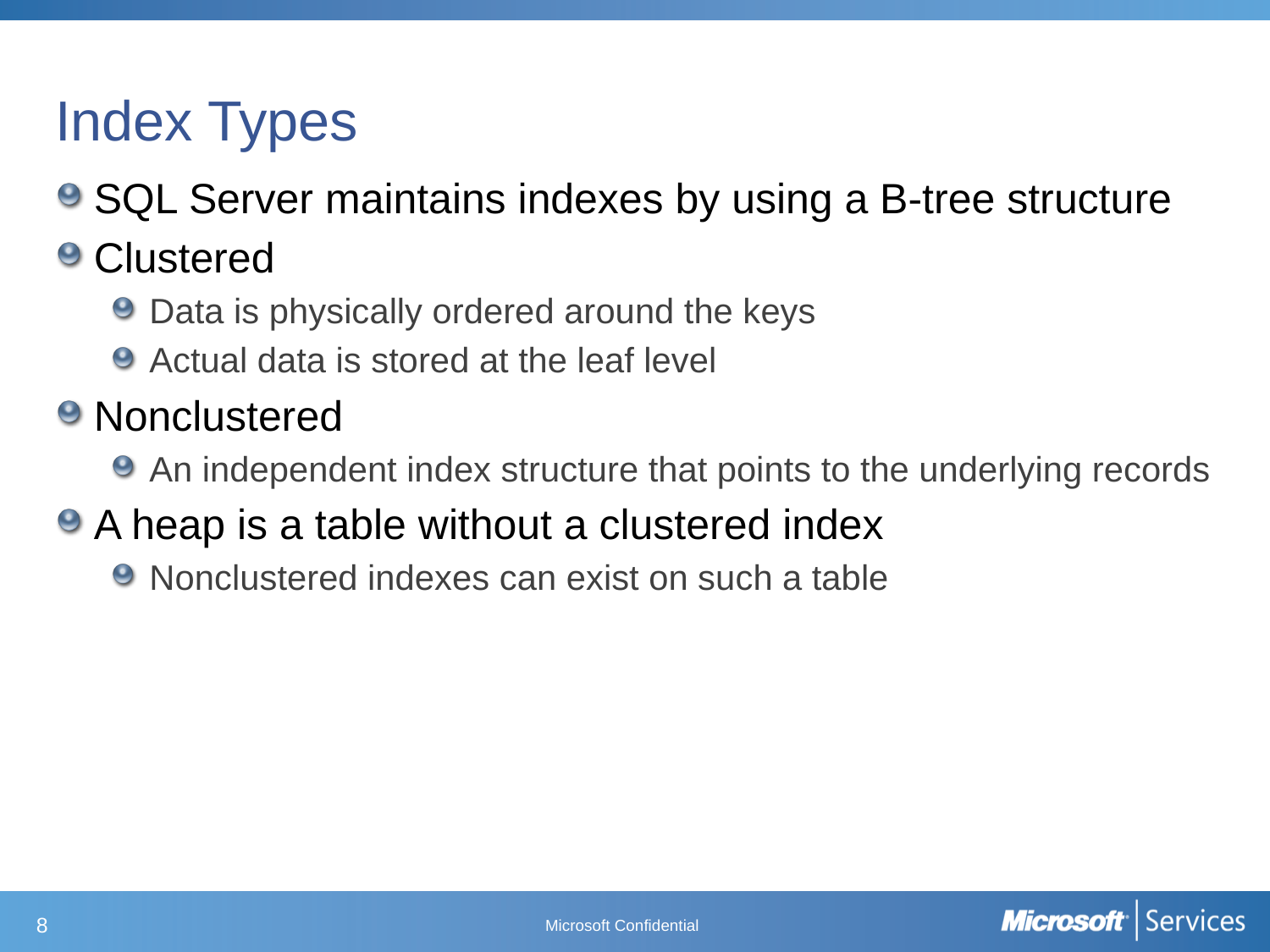

# Index Types
SQL Server maintains indexes by using a B-tree structure
Clustered
Data is physically ordered around the keys
Actual data is stored at the leaf level
Nonclustered
An independent index structure that points to the underlying records
A heap is a table without a clustered index
Nonclustered indexes can exist on such a table

Microsoft Confidential
8